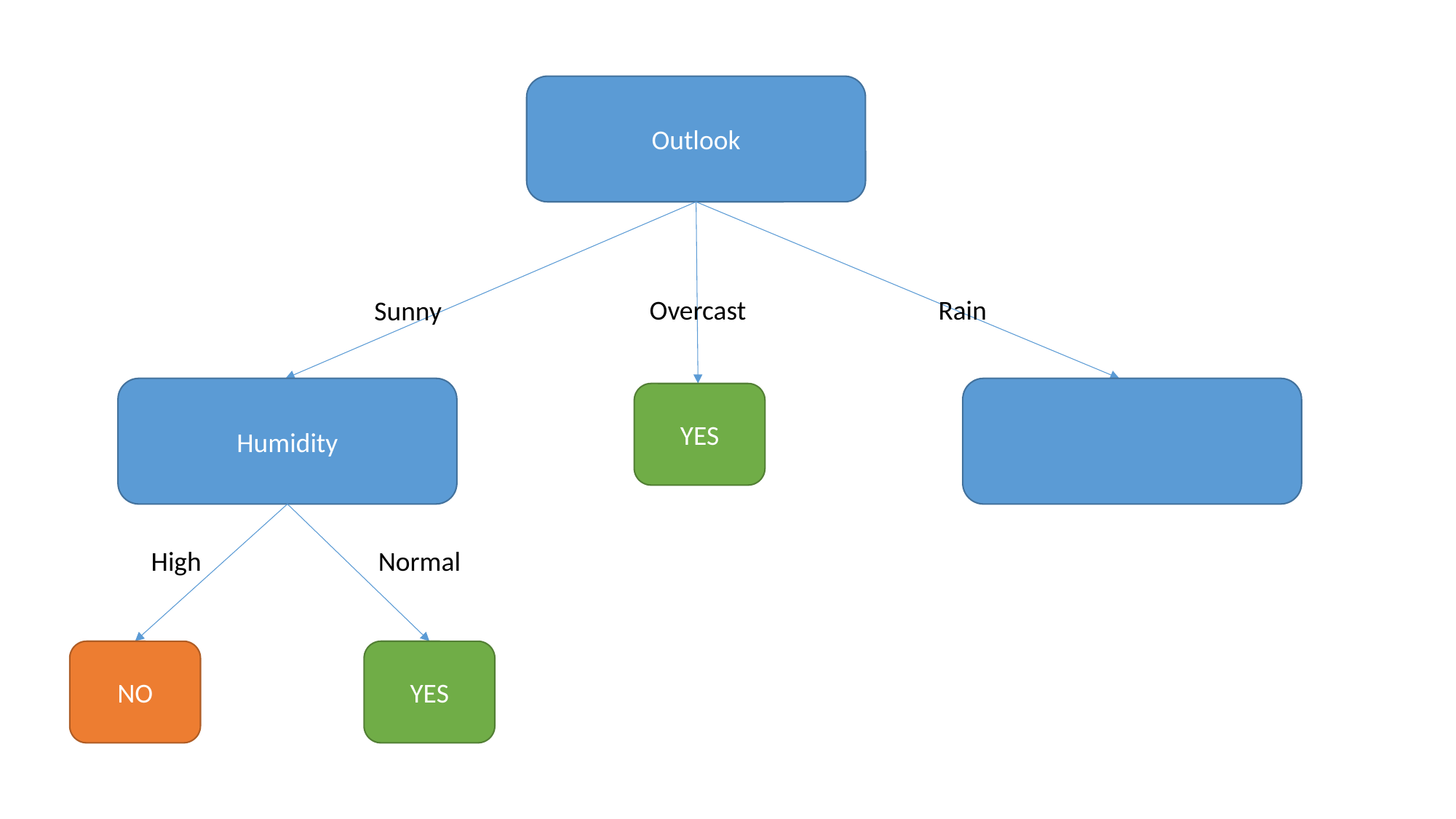

Outlook
Overcast
Rain
Sunny
Humidity

YES
High
Normal
NO
YES